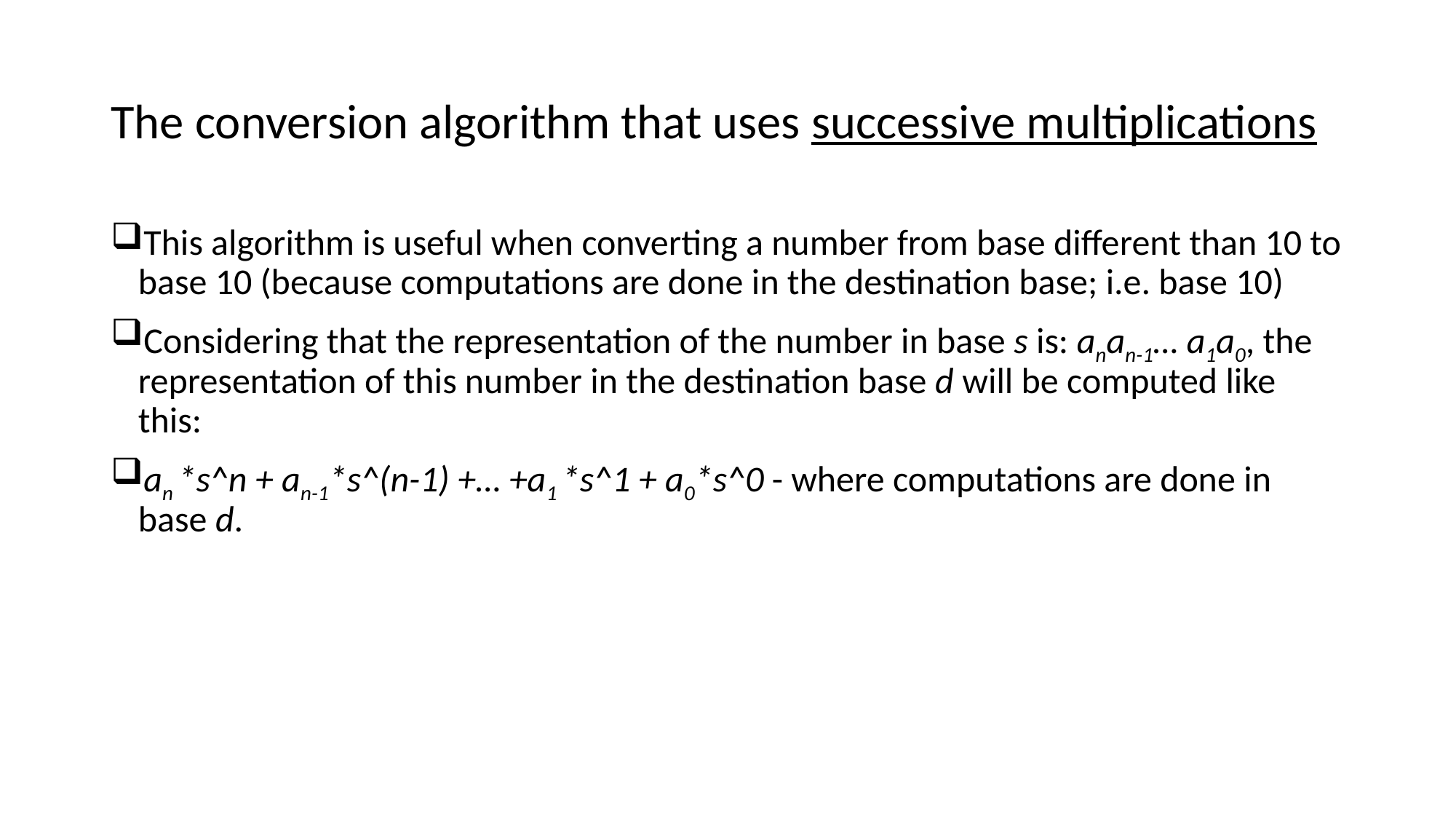

# The conversion algorithm that uses successive multiplications
This algorithm is useful when converting a number from base different than 10 to base 10 (because computations are done in the destination base; i.e. base 10)
Considering that the representation of the number in base s is: anan-1… a1a0, the representation of this number in the destination base d will be computed like this:
an *s^n + an-1*s^(n-1) +… +a1 *s^1 + a0*s^0 - where computations are done in base d.